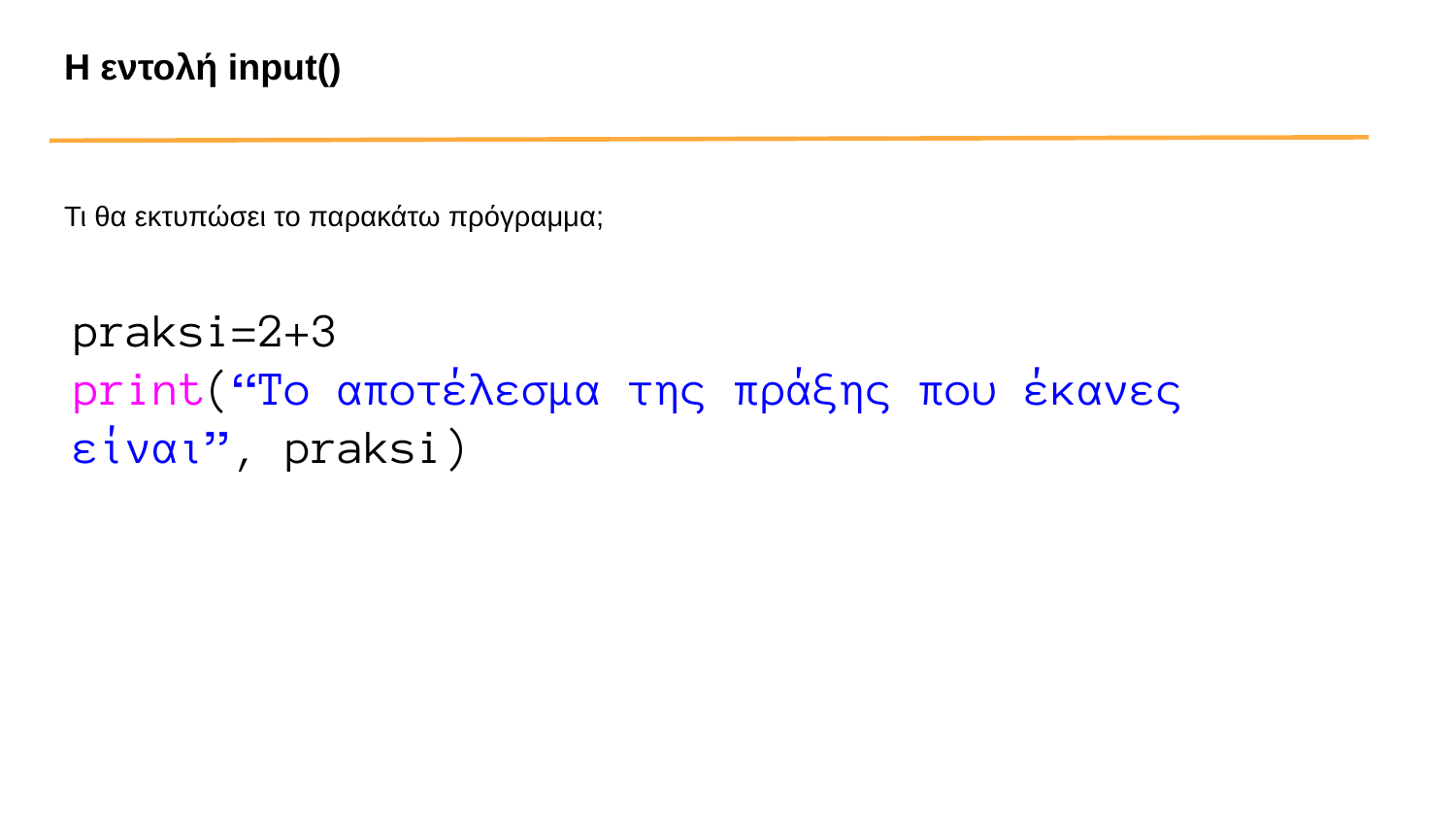

# Η εντολή input()

Τι θα εκτυπώσει το παρακάτω πρόγραμμα;

praksi=2+3
print(“Το αποτέλεσμα της πράξης που έκανες είναι”, praksi)